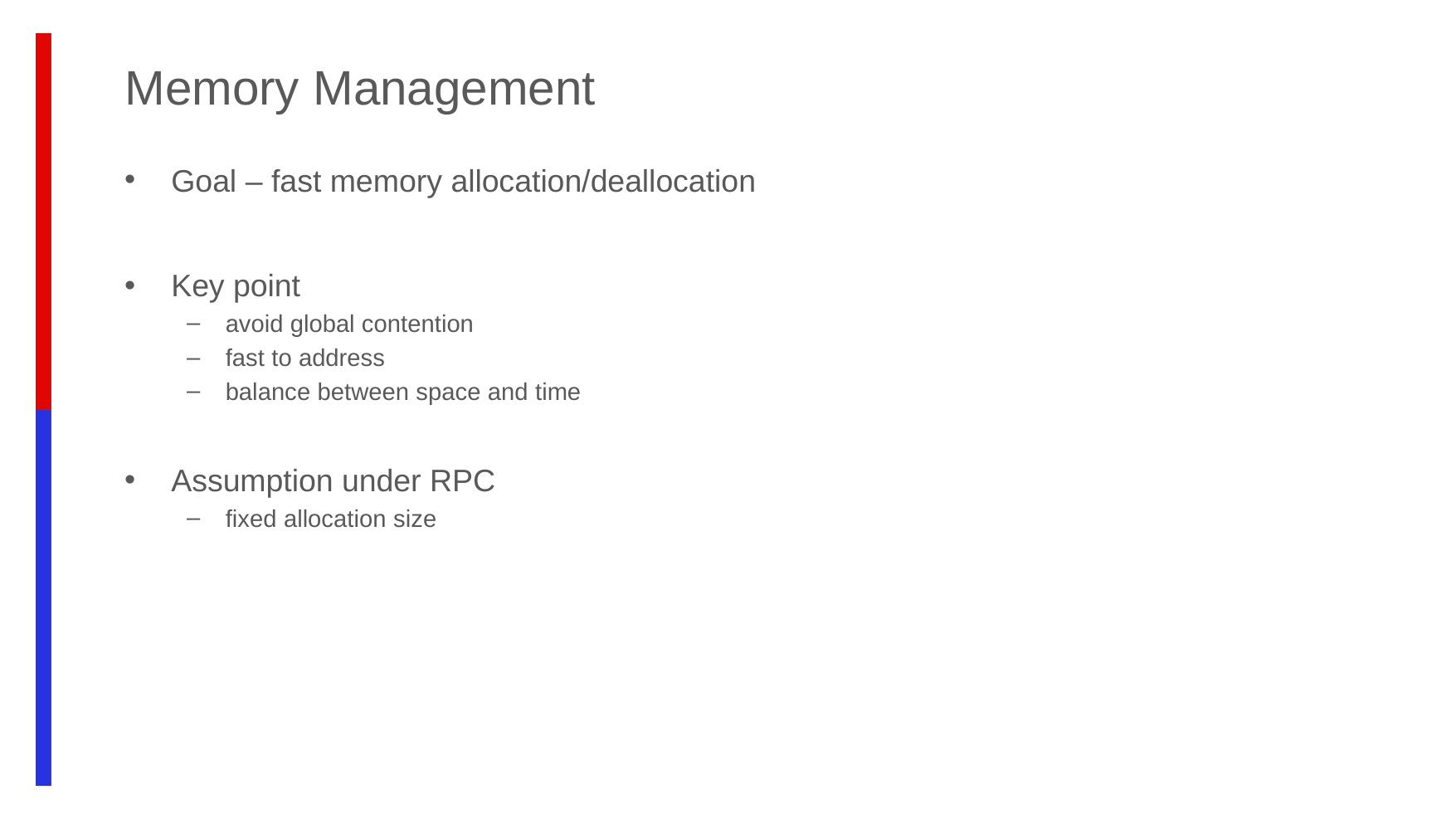

Memory Management
Goal – fast memory allocation/deallocation

Key point
avoid global contention
fast to address
balance between space and time

Assumption under RPC
fixed allocation size